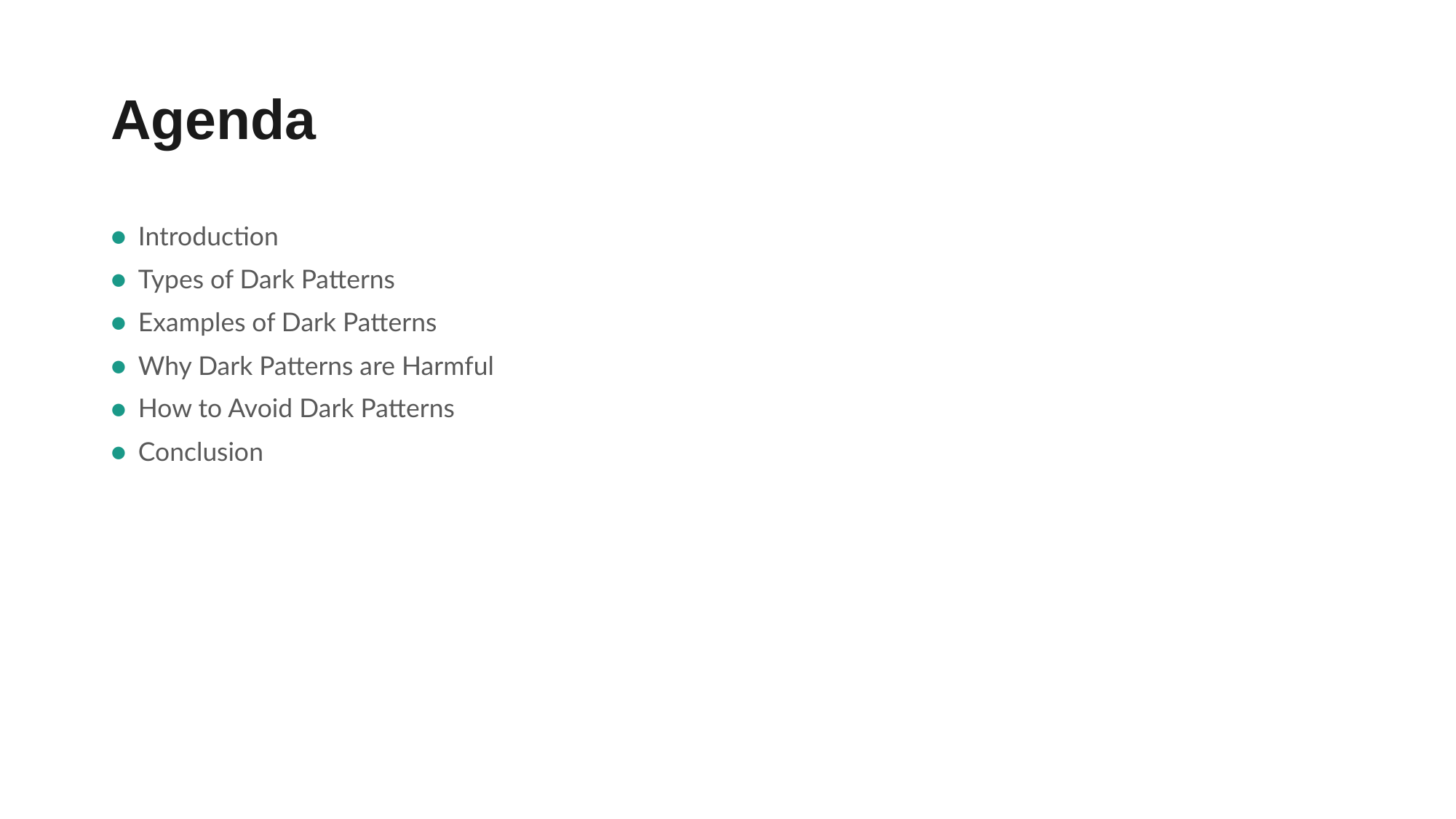

# Agenda
Introduction
Types of Dark Patterns
Examples of Dark Patterns
Why Dark Patterns are Harmful
How to Avoid Dark Patterns
Conclusion